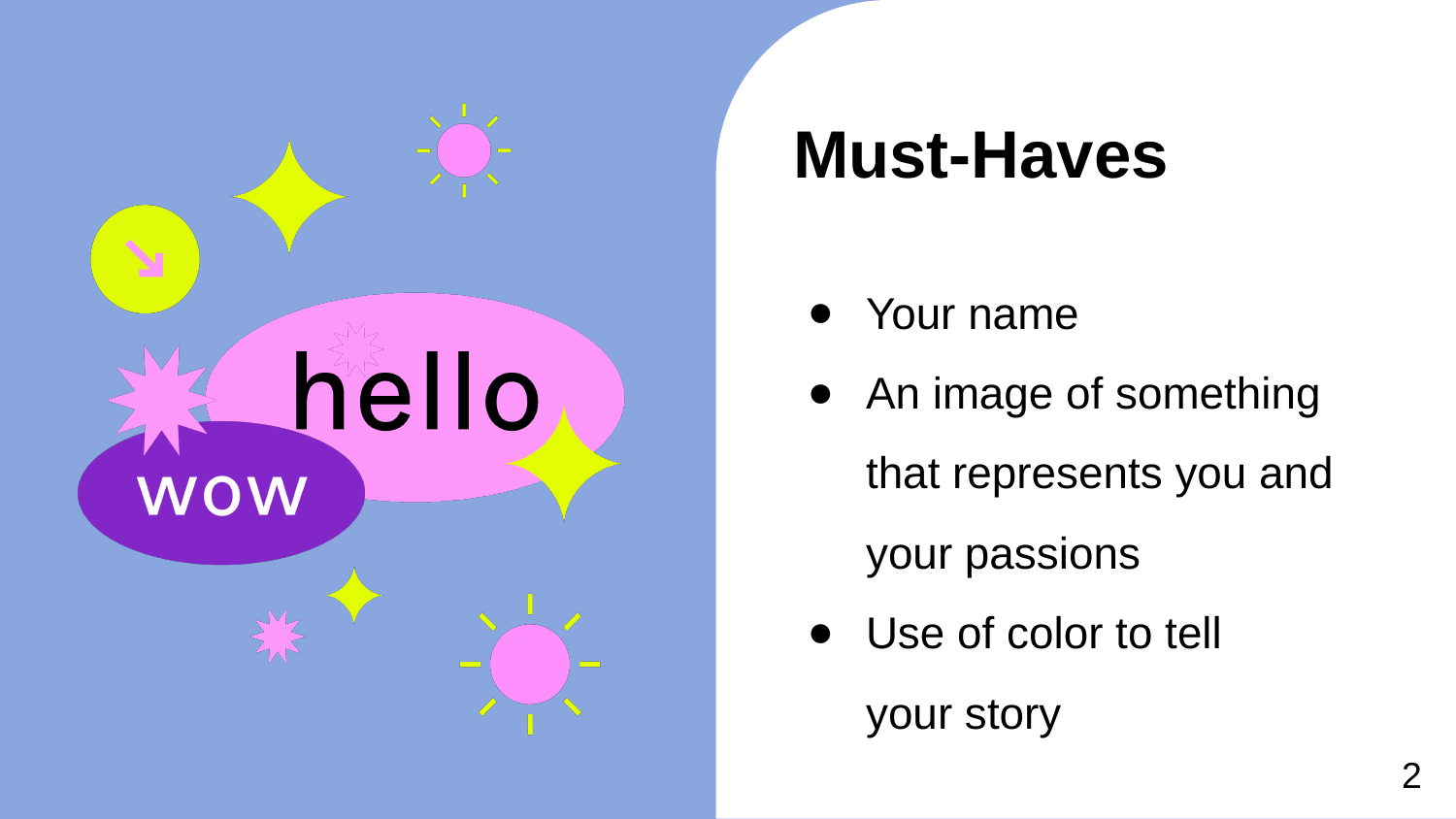

# Must-Haves
Your name
An image of something that represents you and your passions
Use of color to tell
your story